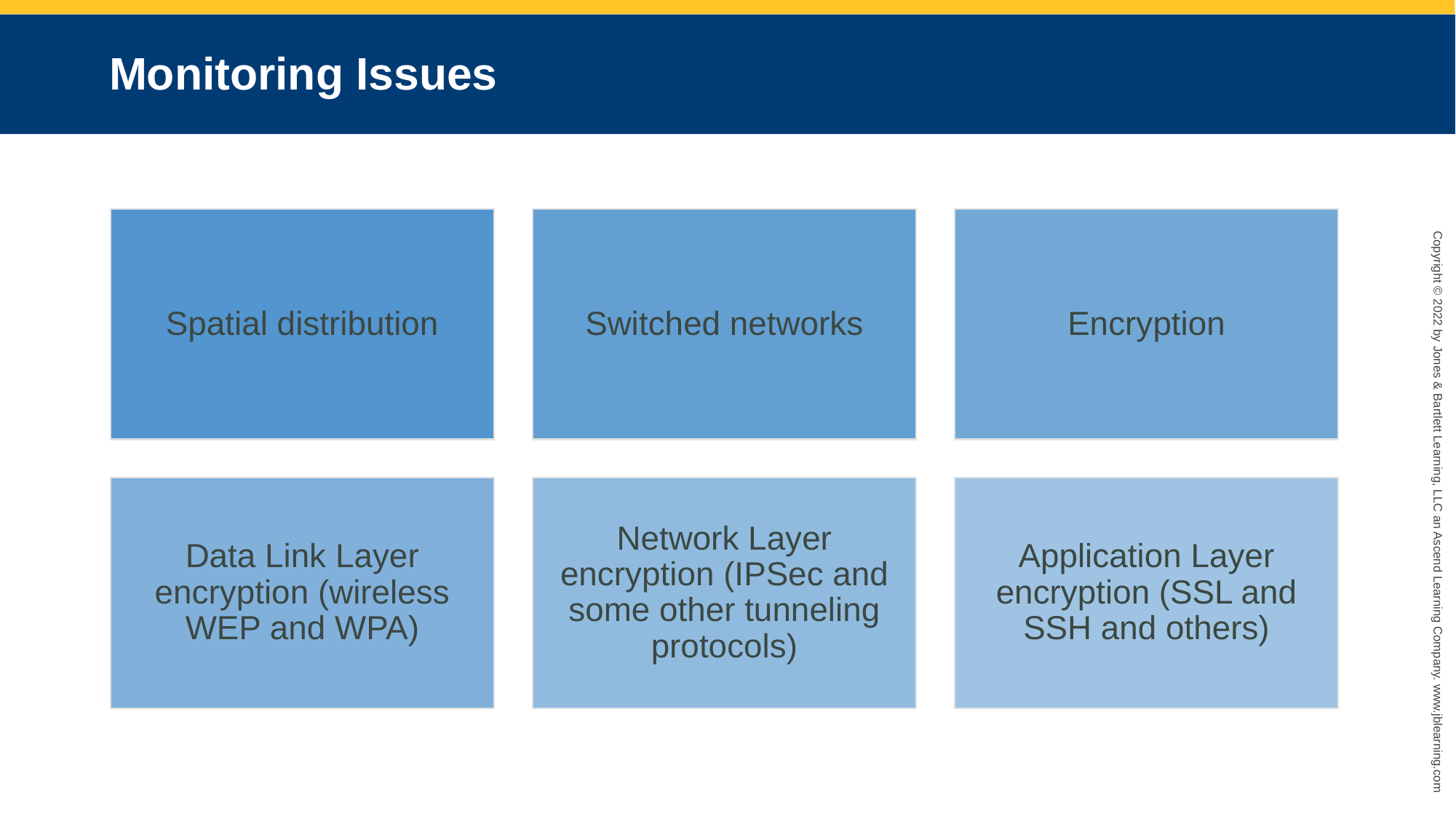

# Monitoring Issues
Spatial distribution
Switched networks
Encryption
Data Link Layer encryption (wireless WEP and WPA)
Network Layer encryption (IPSec and some other tunneling protocols)
Application Layer encryption (SSL and SSH and others)